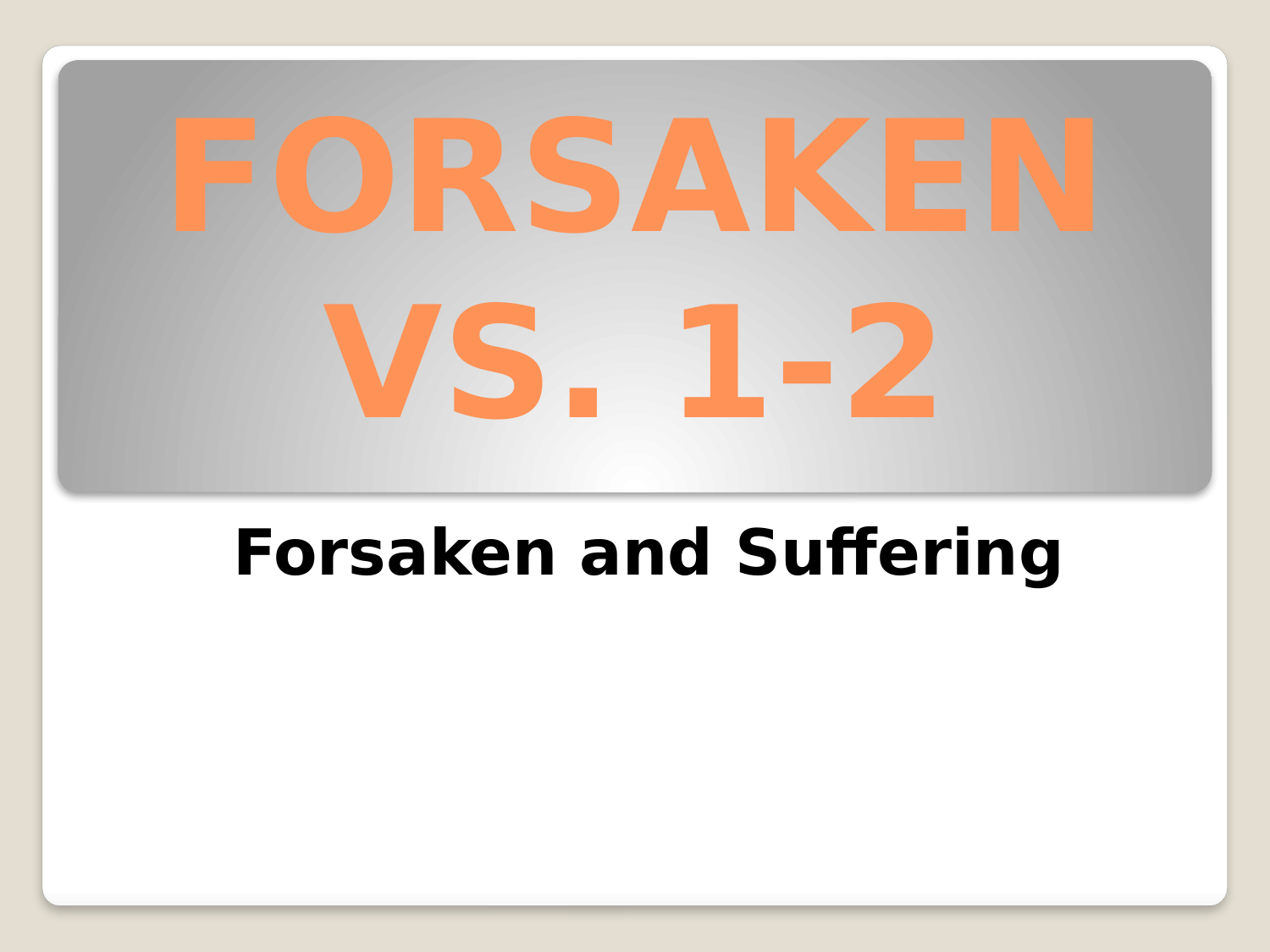

# FORSAKEN VS. 1-2
Forsaken and Suffering